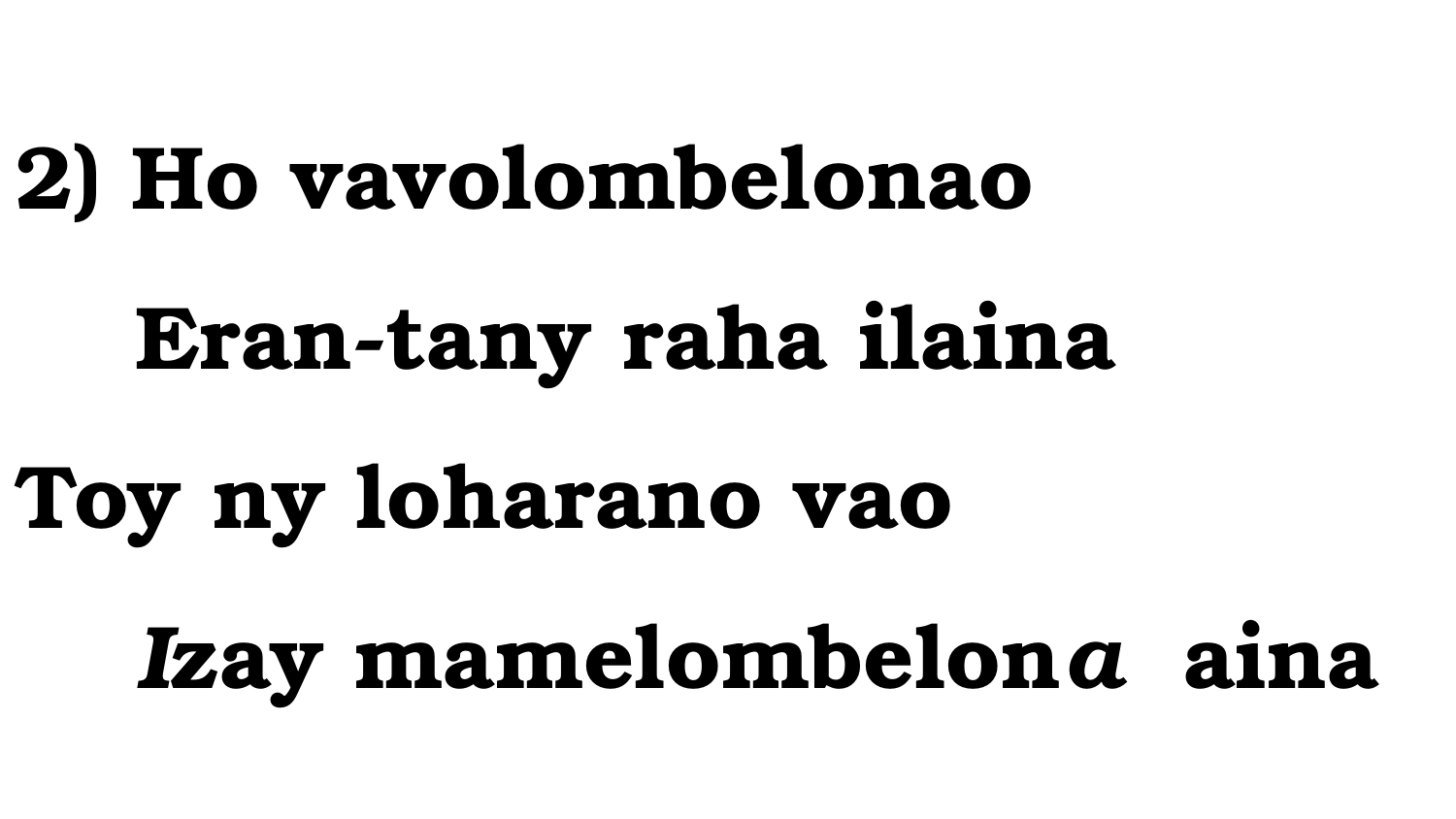

# 2) Ho vavolombelonao Eran-tany raha ilaina Toy ny loharano vao Izay mamelombelona  aina